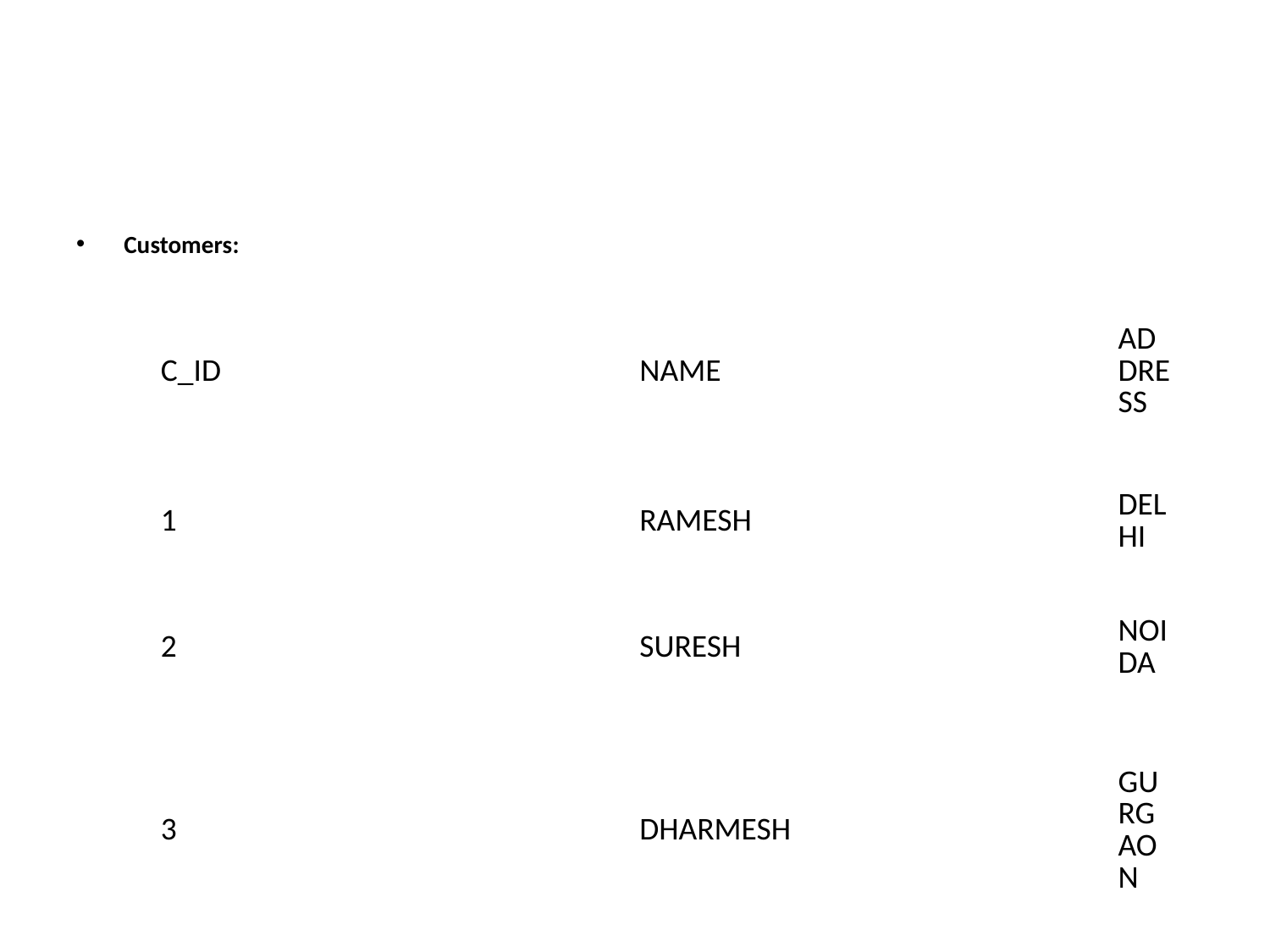

#
Customers:

| C\_ID | NAME | ADDRESS |
| --- | --- | --- |
| 1 | RAMESH | DELHI |
| 2 | SURESH | NOIDA |
| 3 | DHARMESH | GURGAON |